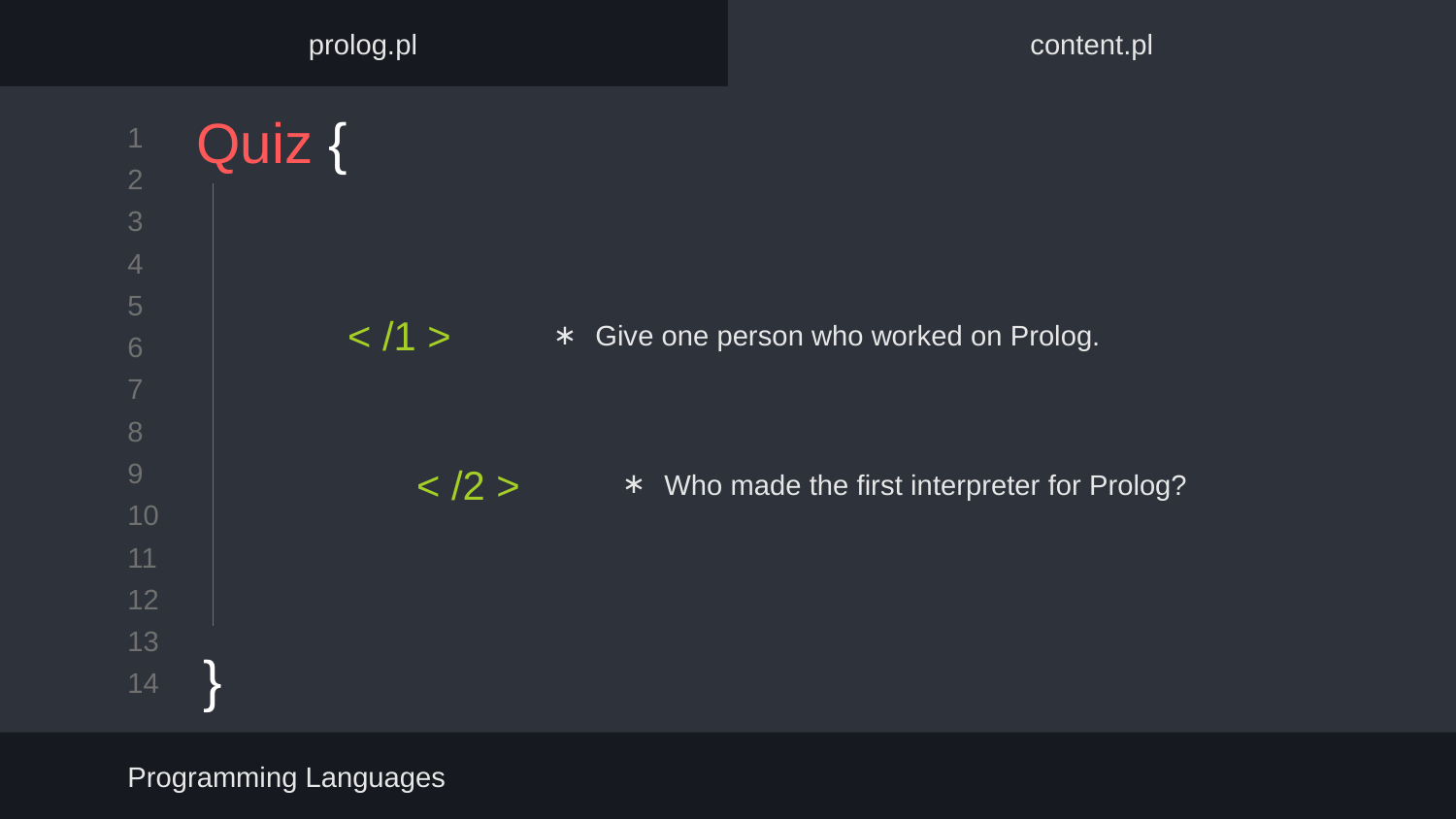

prolog.pl
content.pl
# Quiz {
}
Give one person who worked on Prolog.
< /1 >
Who made the first interpreter for Prolog?
< /2 >
Programming Languages